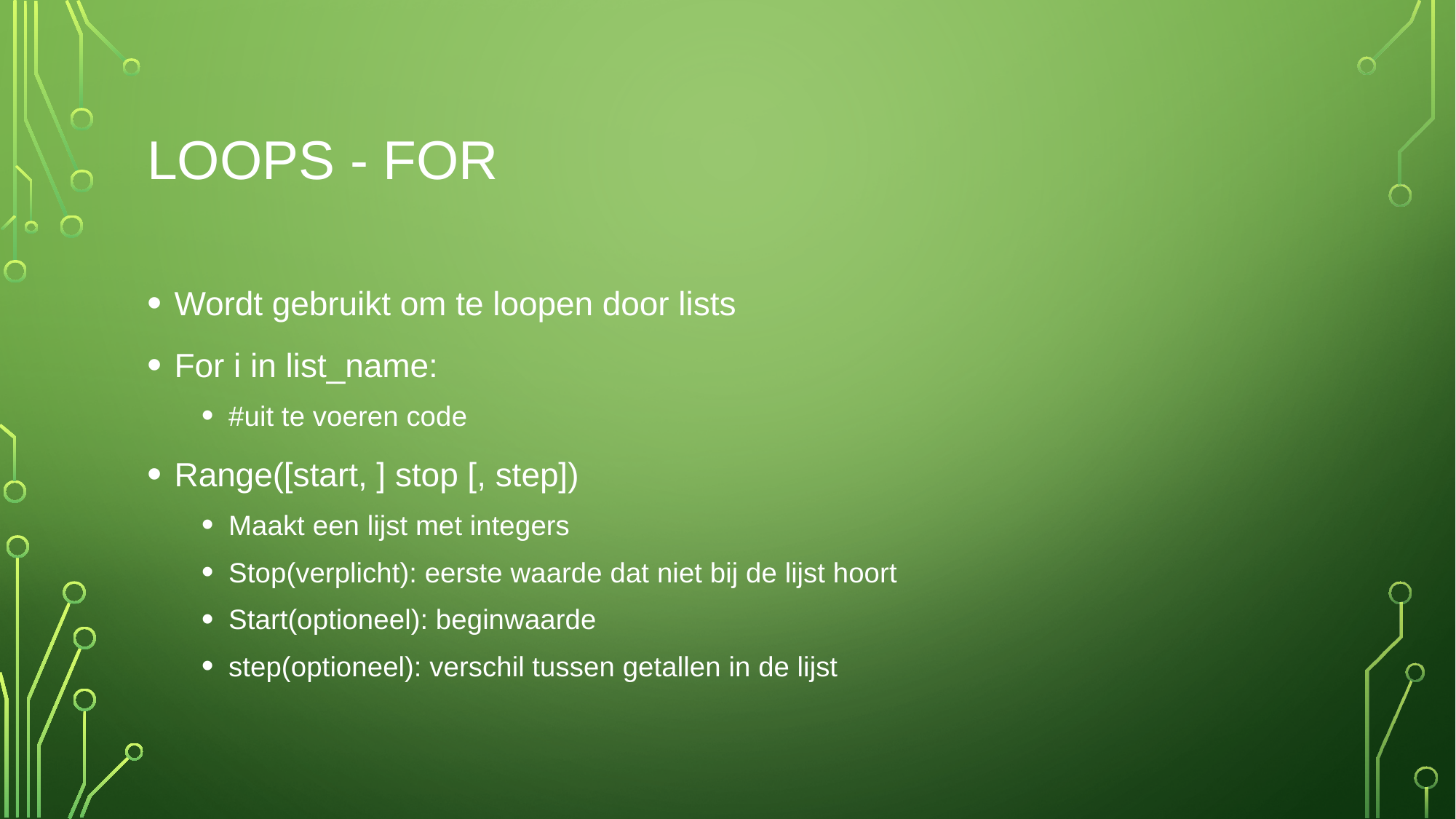

# Loops - for
Wordt gebruikt om te loopen door lists
For i in list_name:
#uit te voeren code
Range([start, ] stop [, step])
Maakt een lijst met integers
Stop(verplicht): eerste waarde dat niet bij de lijst hoort
Start(optioneel): beginwaarde
step(optioneel): verschil tussen getallen in de lijst